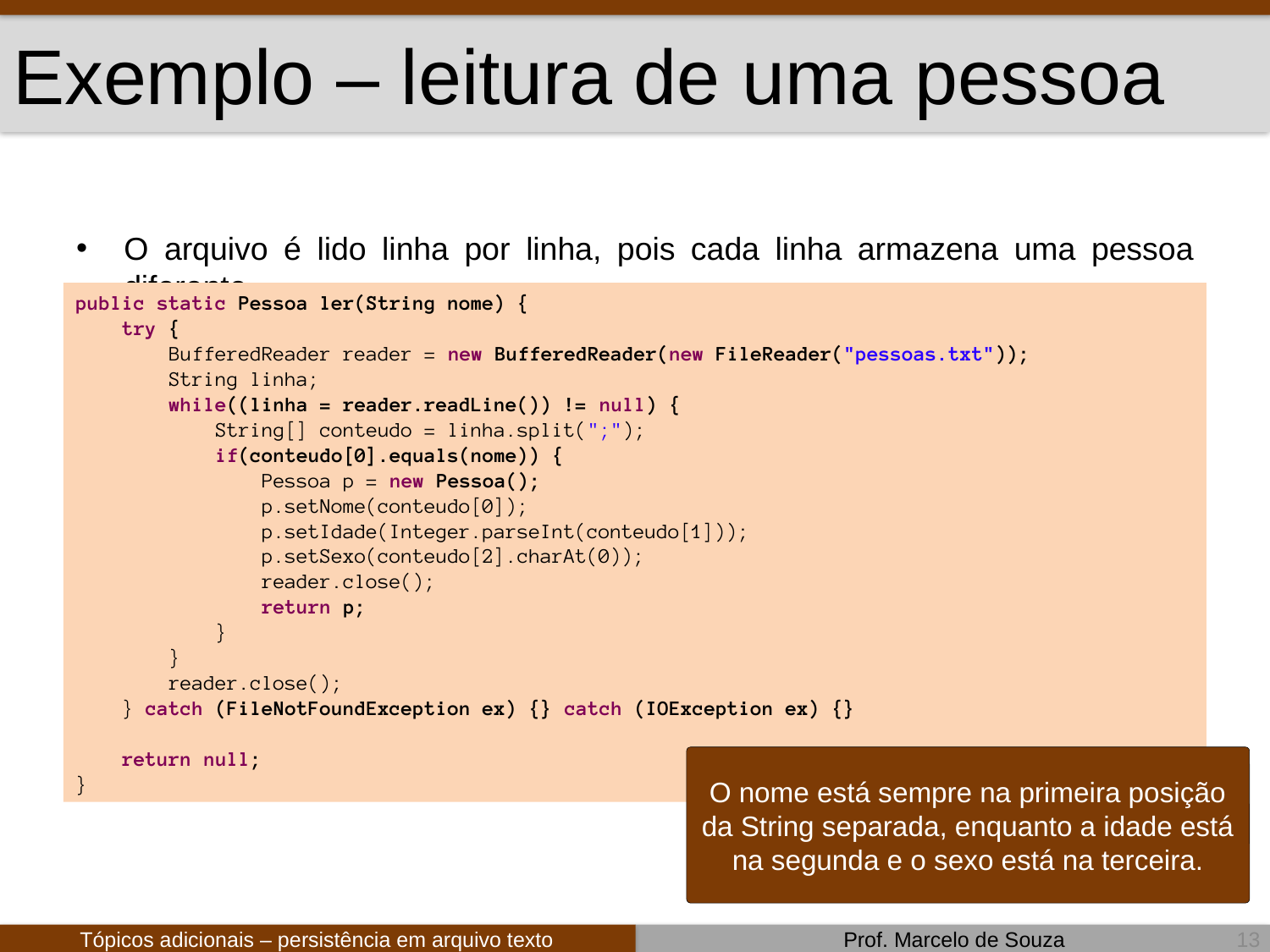

# Exemplo – leitura de uma pessoa
O arquivo é lido linha por linha, pois cada linha armazena uma pessoa diferente.
public static Pessoa ler(String nome) {
    try {
        BufferedReader reader = new BufferedReader(new FileReader("pessoas.txt"));
        String linha;
        while((linha = reader.readLine()) != null) {
            String[] conteudo = linha.split(";");
            if(conteudo[0].equals(nome)) {
                Pessoa p = new Pessoa();
                p.setNome(conteudo[0]);
                p.setIdade(Integer.parseInt(conteudo[1]));
                p.setSexo(conteudo[2].charAt(0));
                reader.close();
                return p;
            }
        }
        reader.close();
    } catch (FileNotFoundException ex) {} catch (IOException ex) {}

    return null;
}
O nome está sempre na primeira posição da String separada, enquanto a idade está na segunda e o sexo está na terceira.
13